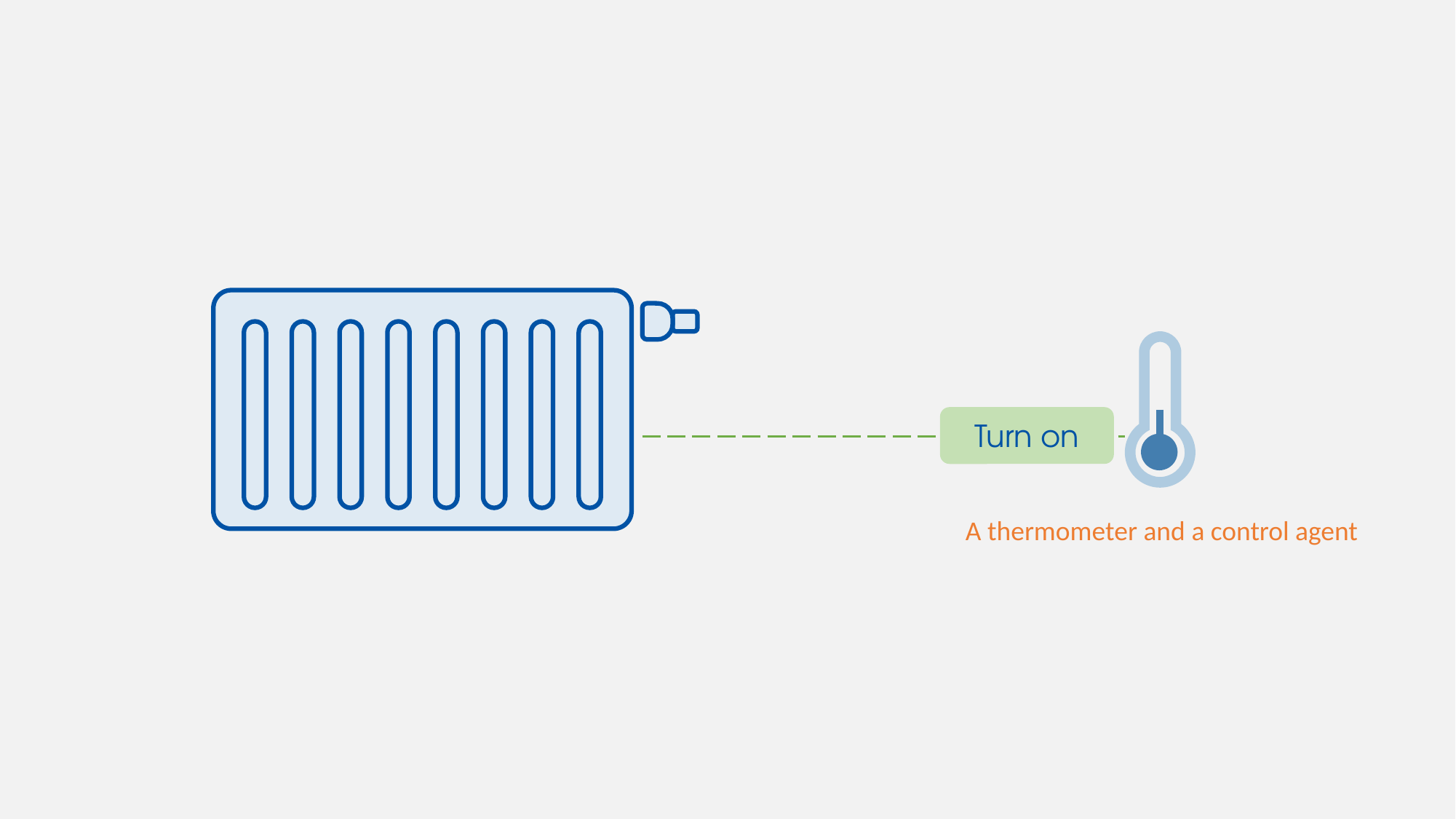

Turn on

A thermometer and a control agent